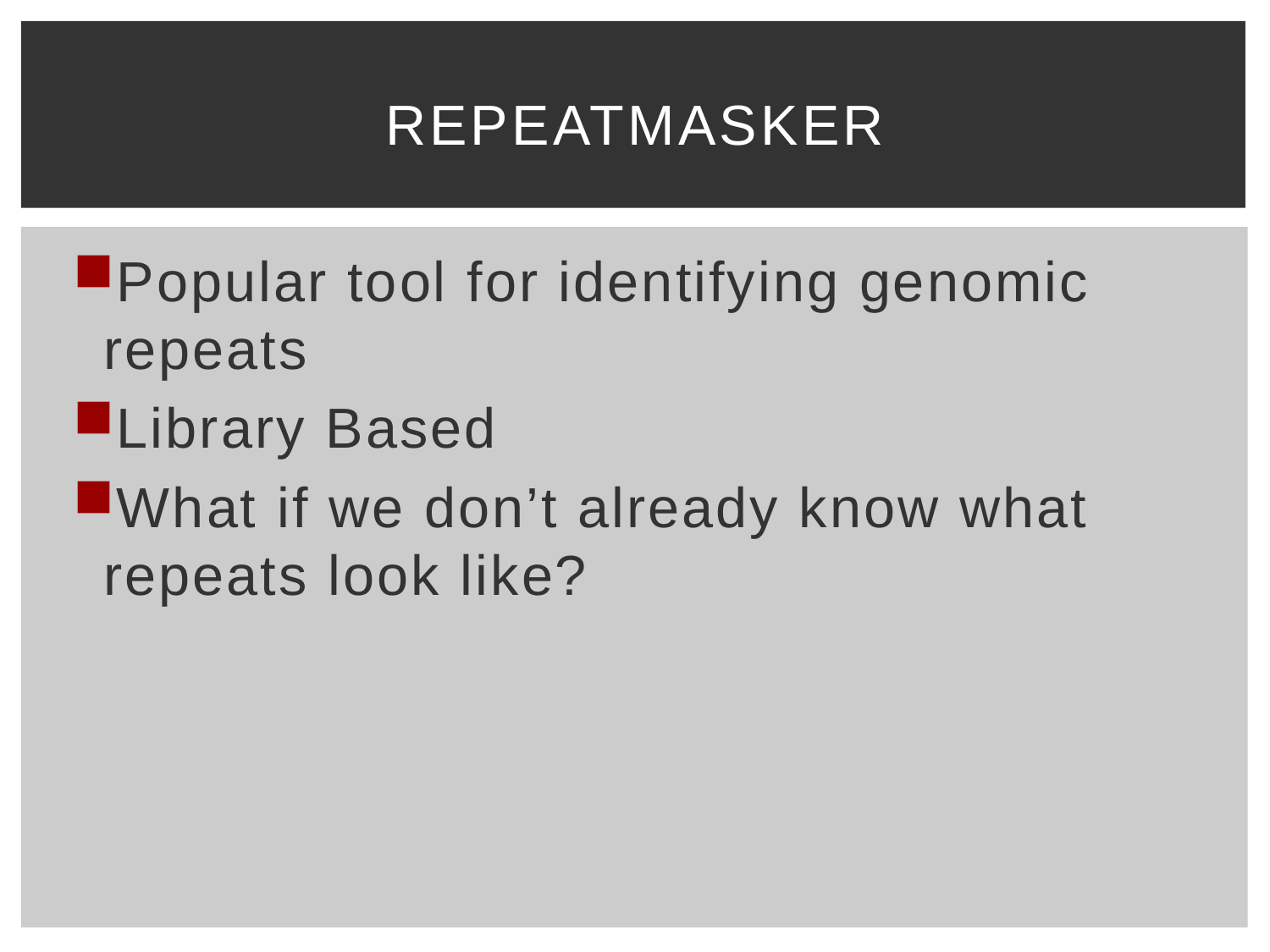

# RepeatMasker
Popular tool for identifying genomic repeats
Library Based
What if we don’t already know what repeats look like?